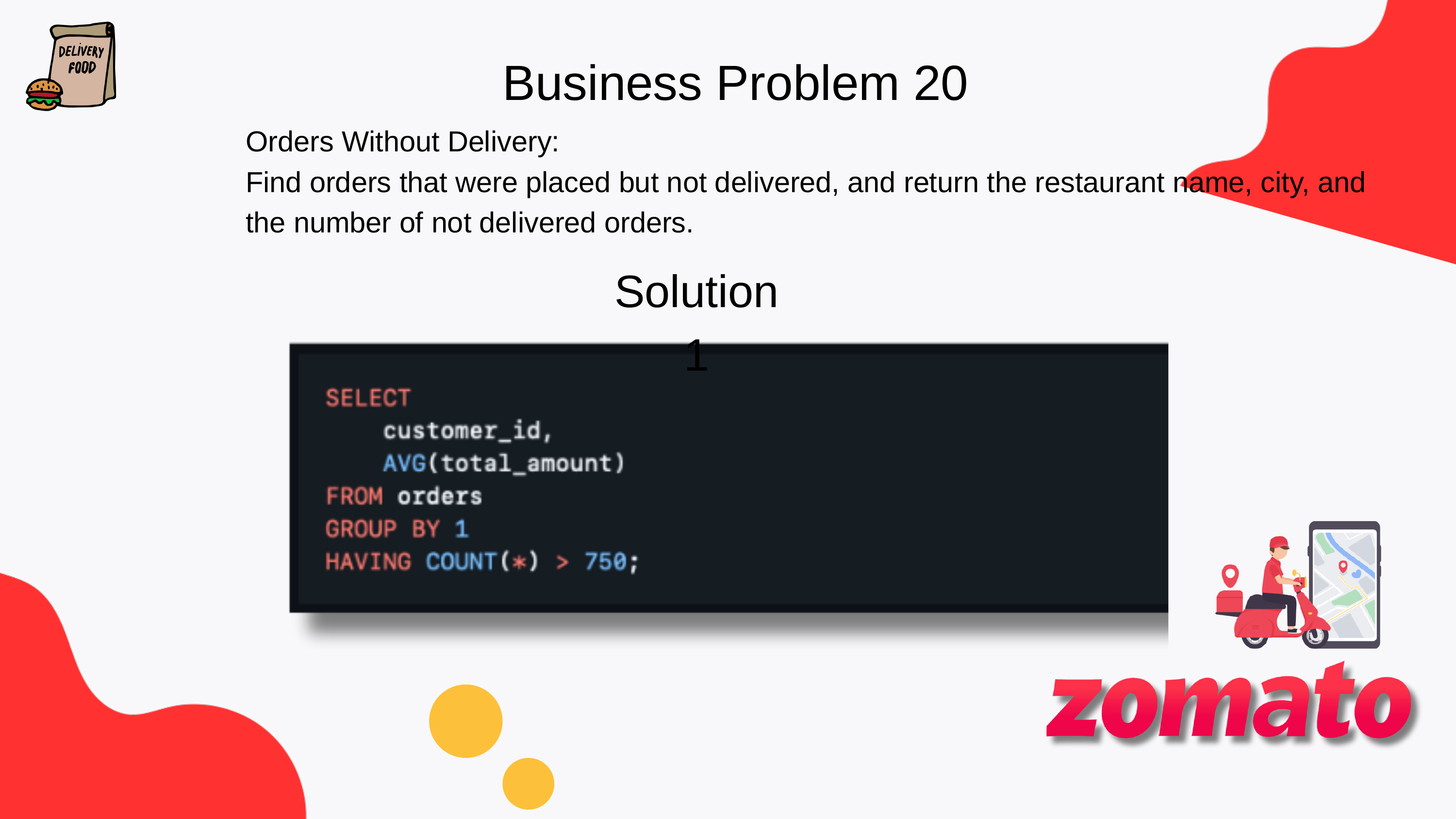

Business Problem 20
Orders Without Delivery:
Find orders that were placed but not delivered, and return the restaurant name, city, and the number of not delivered orders.
Solution 1